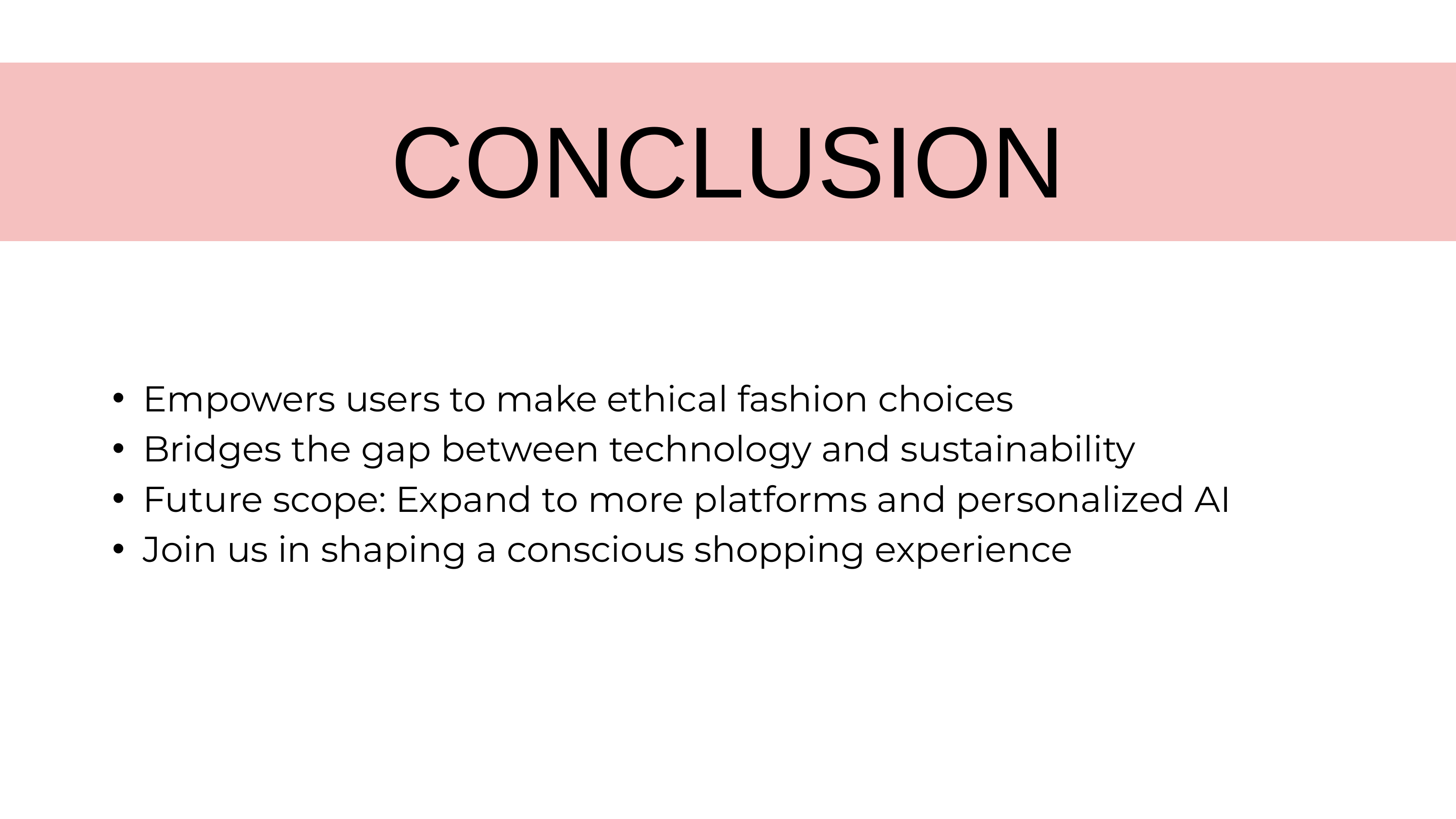

CONCLUSION
Empowers users to make ethical fashion choices
Bridges the gap between technology and sustainability
Future scope: Expand to more platforms and personalized AI
Join us in shaping a conscious shopping experience